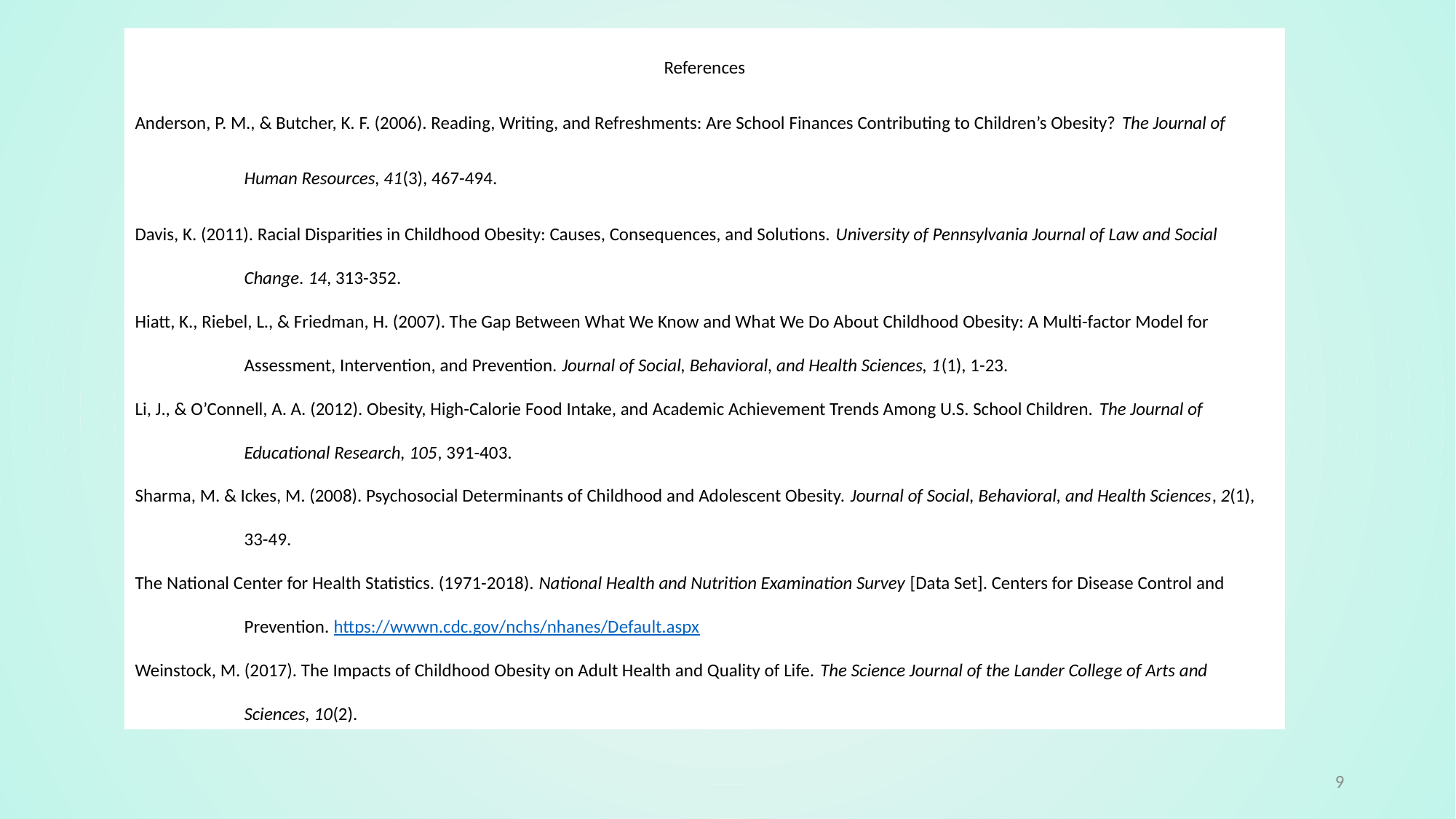

References
Anderson, P. M., & Butcher, K. F. (2006). Reading, Writing, and Refreshments: Are School Finances Contributing to Children’s Obesity? The Journal of
	Human Resources, 41(3), 467-494.
Davis, K. (2011). Racial Disparities in Childhood Obesity: Causes, Consequences, and Solutions. University of Pennsylvania Journal of Law and Social
	Change. 14, 313-352.
Hiatt, K., Riebel, L., & Friedman, H. (2007). The Gap Between What We Know and What We Do About Childhood Obesity: A Multi-factor Model for
	Assessment, Intervention, and Prevention. Journal of Social, Behavioral, and Health Sciences, 1(1), 1-23.
Li, J., & O’Connell, A. A. (2012). Obesity, High-Calorie Food Intake, and Academic Achievement Trends Among U.S. School Children. The Journal of
	Educational Research, 105, 391-403.
Sharma, M. & Ickes, M. (2008). Psychosocial Determinants of Childhood and Adolescent Obesity. Journal of Social, Behavioral, and Health Sciences, 2(1),
	33-49.
The National Center for Health Statistics. (1971-2018). National Health and Nutrition Examination Survey [Data Set]. Centers for Disease Control and
	Prevention. https://wwwn.cdc.gov/nchs/nhanes/Default.aspx
Weinstock, M. (2017). The Impacts of Childhood Obesity on Adult Health and Quality of Life. The Science Journal of the Lander College of Arts and
	Sciences, 10(2).
9